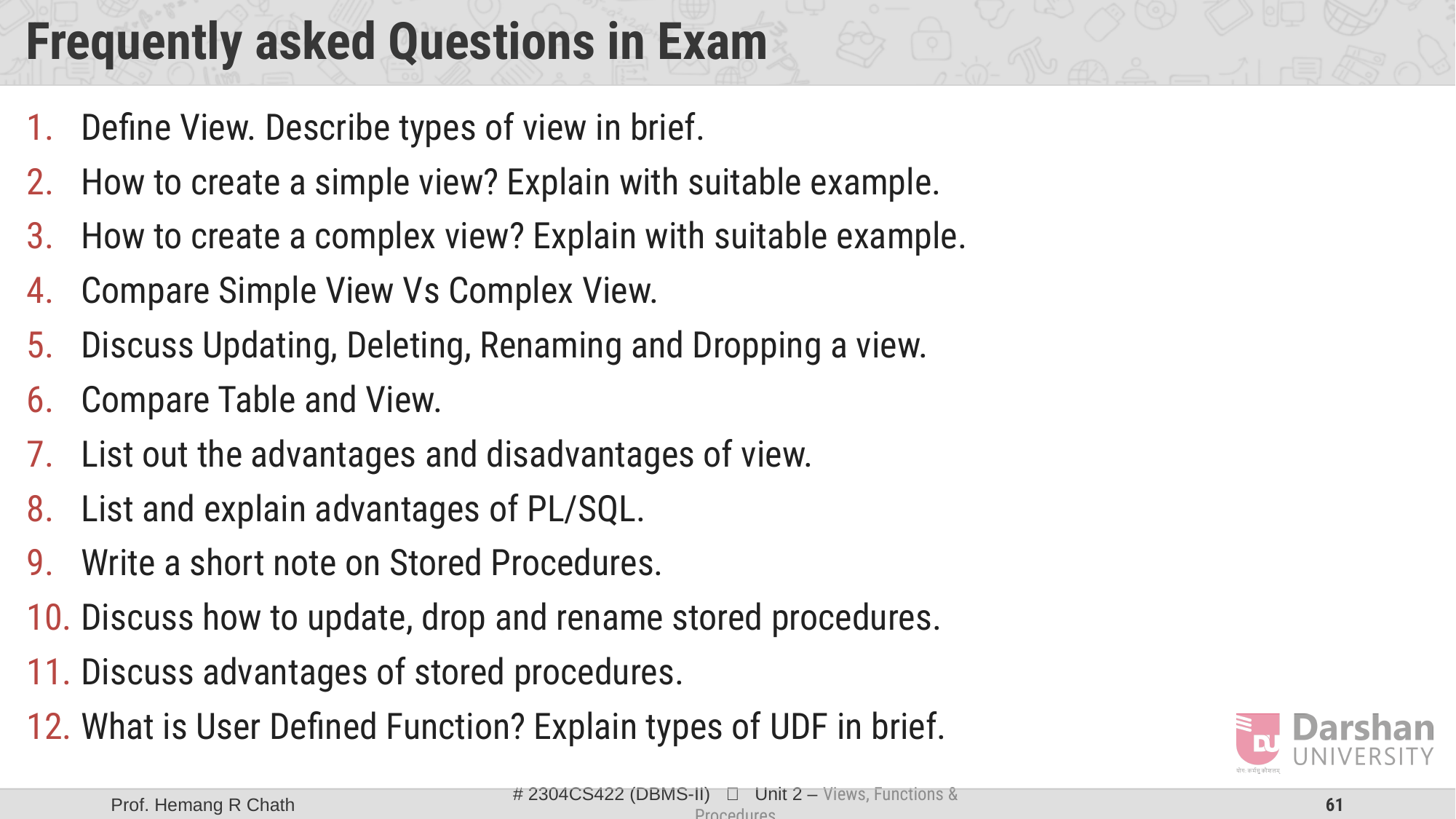

# Frequently asked Questions in Exam
Define View. Describe types of view in brief.
How to create a simple view? Explain with suitable example.
How to create a complex view? Explain with suitable example.
Compare Simple View Vs Complex View.
Discuss Updating, Deleting, Renaming and Dropping a view.
Compare Table and View.
List out the advantages and disadvantages of view.
List and explain advantages of PL/SQL.
Write a short note on Stored Procedures.
Discuss how to update, drop and rename stored procedures.
Discuss advantages of stored procedures.
What is User Defined Function? Explain types of UDF in brief.